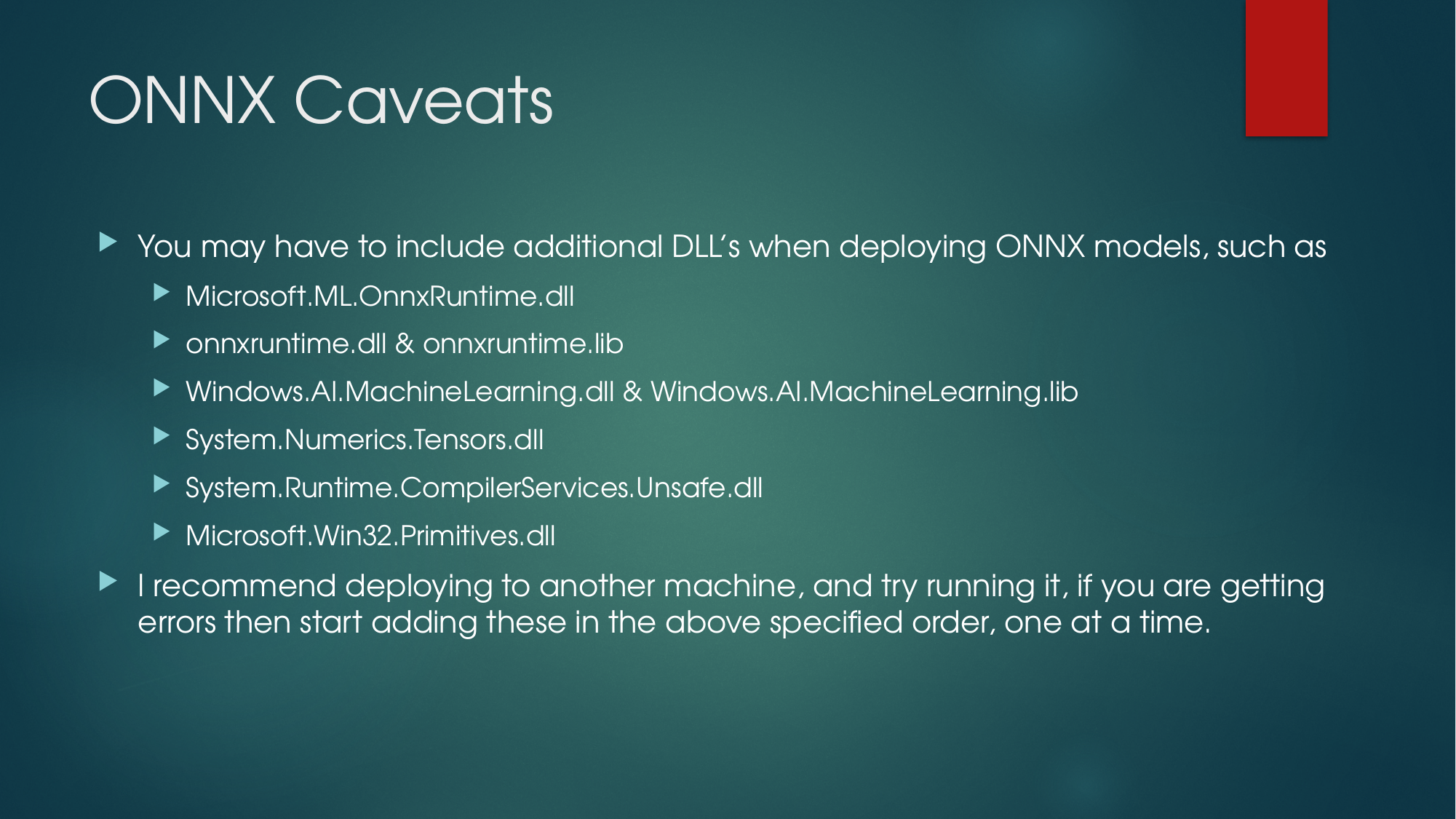

# ONNX Caveats
You may have to include additional DLL’s when deploying ONNX models, such as
Microsoft.ML.OnnxRuntime.dll
onnxruntime.dll & onnxruntime.lib
Windows.AI.MachineLearning.dll & Windows.AI.MachineLearning.lib
System.Numerics.Tensors.dll
System.Runtime.CompilerServices.Unsafe.dll
Microsoft.Win32.Primitives.dll
I recommend deploying to another machine, and try running it, if you are getting errors then start adding these in the above specified order, one at a time.